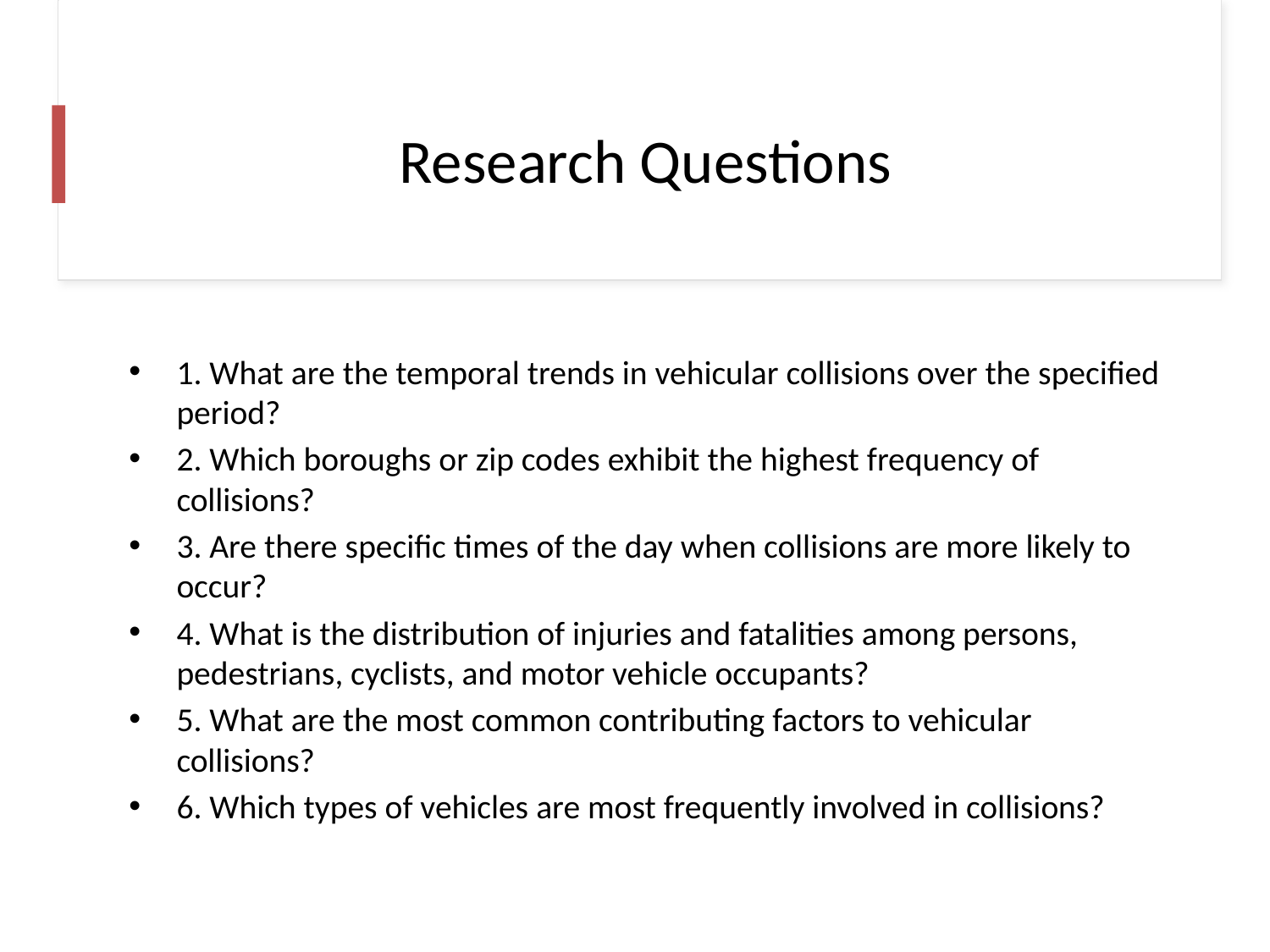

# Research Questions

1. What are the temporal trends in vehicular collisions over the specified period?
2. Which boroughs or zip codes exhibit the highest frequency of collisions?
3. Are there specific times of the day when collisions are more likely to occur?
4. What is the distribution of injuries and fatalities among persons, pedestrians, cyclists, and motor vehicle occupants?
5. What are the most common contributing factors to vehicular collisions?
6. Which types of vehicles are most frequently involved in collisions?